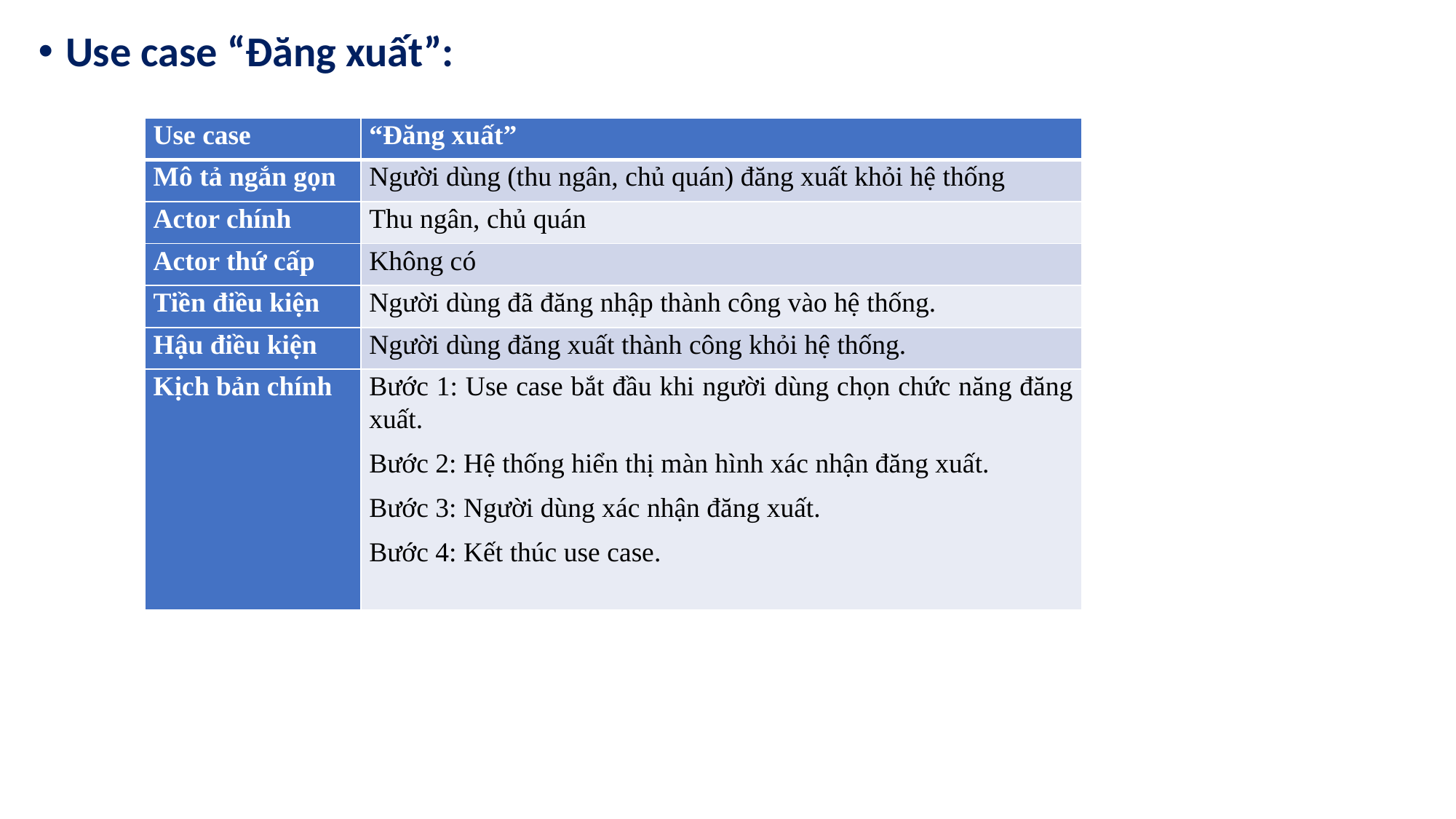

Use case “Đăng xuất”:
| Use case | “Đăng xuất” |
| --- | --- |
| Mô tả ngắn gọn | Người dùng (thu ngân, chủ quán) đăng xuất khỏi hệ thống |
| Actor chính | Thu ngân, chủ quán |
| Actor thứ cấp | Không có |
| Tiền điều kiện | Người dùng đã đăng nhập thành công vào hệ thống. |
| Hậu điều kiện | Người dùng đăng xuất thành công khỏi hệ thống. |
| Kịch bản chính | Bước 1: Use case bắt đầu khi người dùng chọn chức năng đăng xuất. Bước 2: Hệ thống hiển thị màn hình xác nhận đăng xuất. Bước 3: Người dùng xác nhận đăng xuất. Bước 4: Kết thúc use case. |